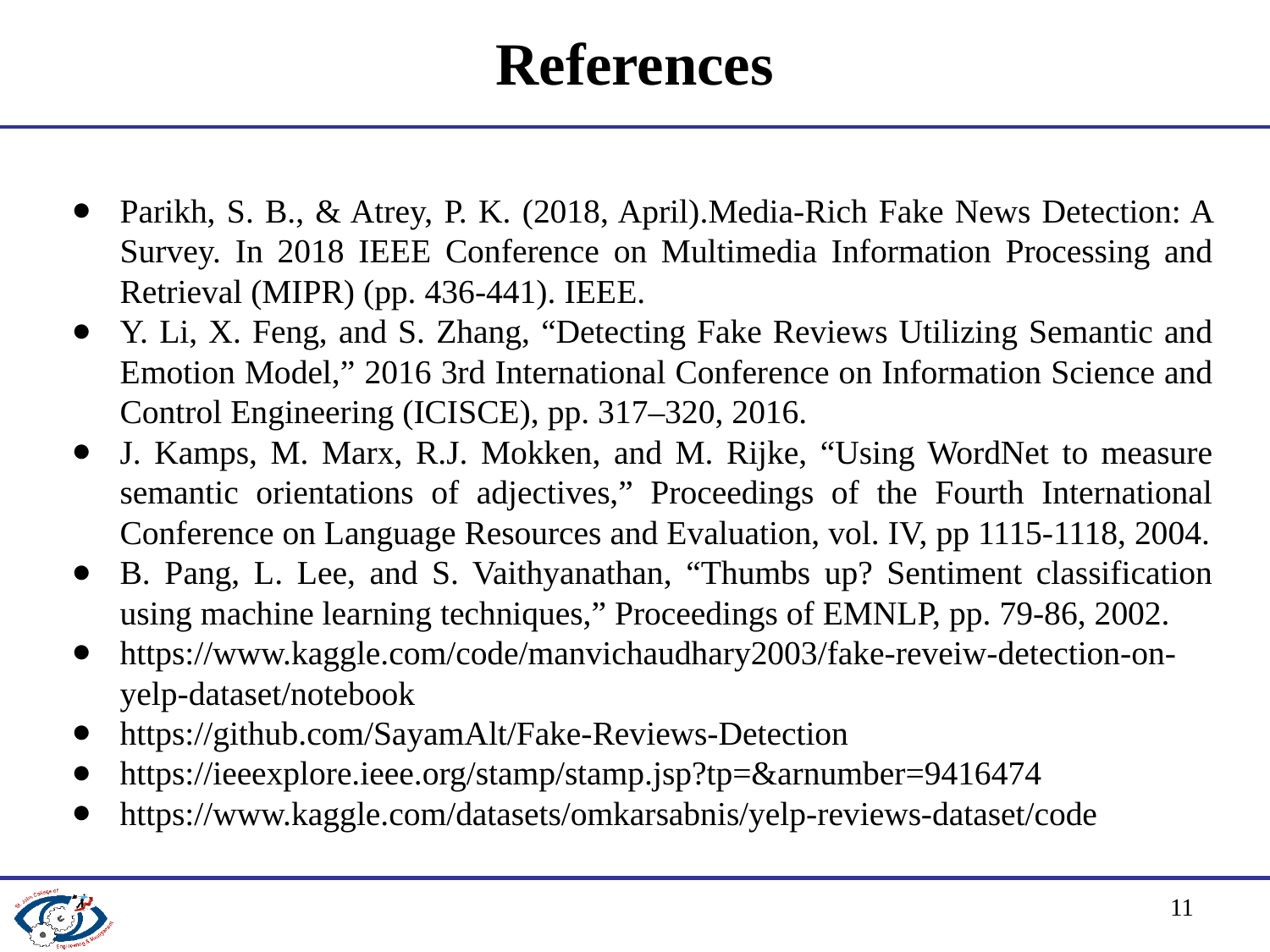

# References
Parikh, S. B., & Atrey, P. K. (2018, April).Media-Rich Fake News Detection: A Survey. In 2018 IEEE Conference on Multimedia Information Processing and Retrieval (MIPR) (pp. 436-441). IEEE.
Y. Li, X. Feng, and S. Zhang, “Detecting Fake Reviews Utilizing Semantic and Emotion Model,” 2016 3rd International Conference on Information Science and Control Engineering (ICISCE), pp. 317–320, 2016.
J. Kamps, M. Marx, R.J. Mokken, and M. Rijke, “Using WordNet to measure semantic orientations of adjectives,” Proceedings of the Fourth International Conference on Language Resources and Evaluation, vol. IV, pp 1115-1118, 2004.
B. Pang, L. Lee, and S. Vaithyanathan, “Thumbs up? Sentiment classification using machine learning techniques,” Proceedings of EMNLP, pp. 79-86, 2002.
https://www.kaggle.com/code/manvichaudhary2003/fake-reveiw-detection-on-yelp-dataset/notebook
https://github.com/SayamAlt/Fake-Reviews-Detection
https://ieeexplore.ieee.org/stamp/stamp.jsp?tp=&arnumber=9416474
https://www.kaggle.com/datasets/omkarsabnis/yelp-reviews-dataset/code
11